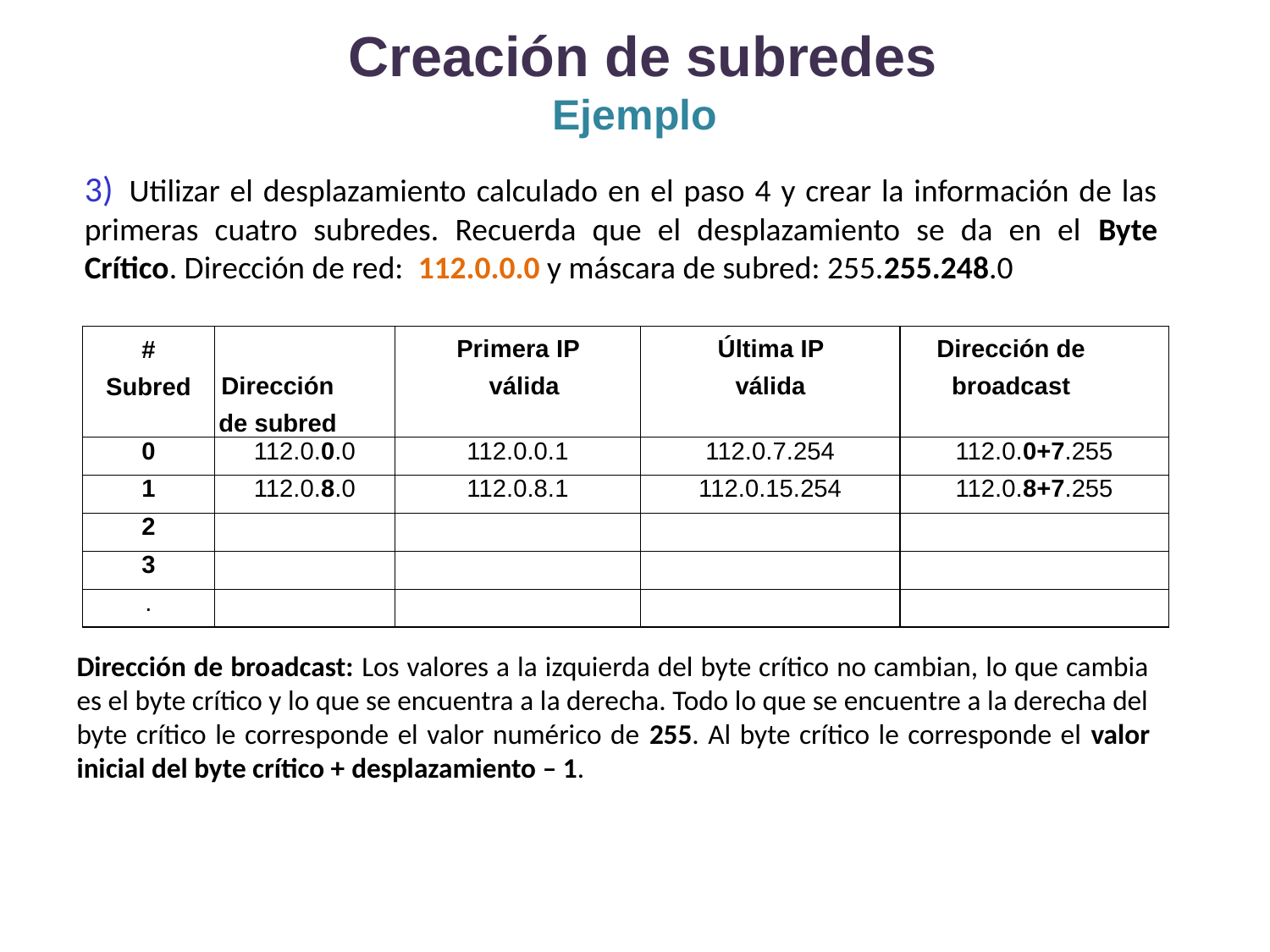

Creación de subredes
Ejemplo
3) Utilizar el desplazamiento calculado en el paso 4 y crear la información de las primeras cuatro subredes. Recuerda que el desplazamiento se da en el Byte Crítico. Dirección de red:  112.0.0.0 y máscara de subred: 255.255.248.0
| # Subred | Dirección de subred | Primera IP válida | Última IP válida | Dirección de broadcast |
| --- | --- | --- | --- | --- |
| 0 | 112.0.0.0 | 112.0.0.1 | 112.0.7.254 | 112.0.0+7.255 |
| 1 | 112.0.8.0 | 112.0.8.1 | 112.0.15.254 | 112.0.8+7.255 |
| 2 |  |  |  |  |
| 3 |  |  |  |  |
| . |  |  |  |  |
Dirección de broadcast: Los valores a la izquierda del byte crítico no cambian, lo que cambia es el byte crítico y lo que se encuentra a la derecha. Todo lo que se encuentre a la derecha del byte crítico le corresponde el valor numérico de 255. Al byte crítico le corresponde el valor inicial del byte crítico + desplazamiento – 1.